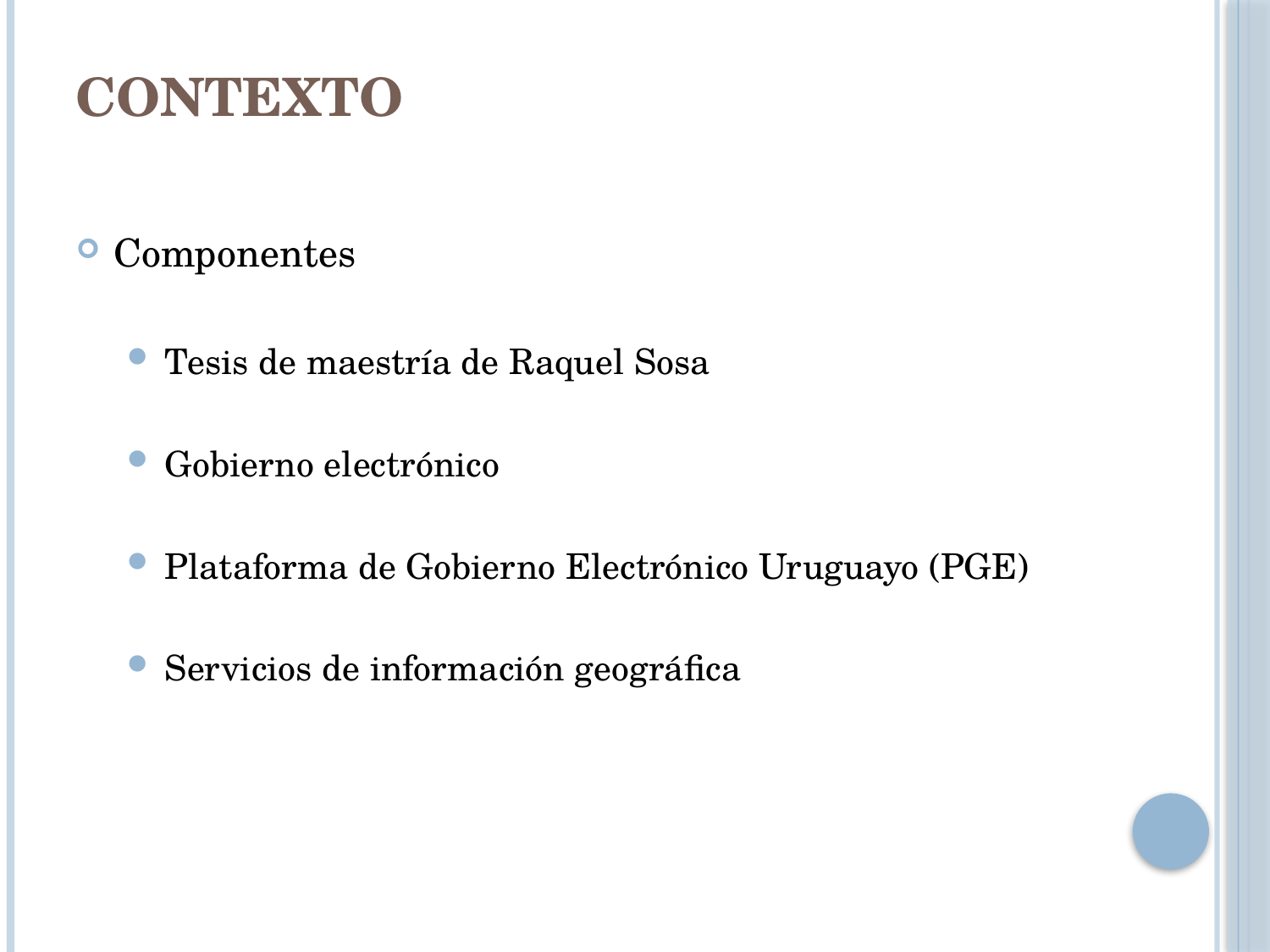

# Contexto
Componentes

Tesis de maestría de Raquel Sosa

Gobierno electrónico

Plataforma de Gobierno Electrónico Uruguayo (PGE)

Servicios de información geográfica